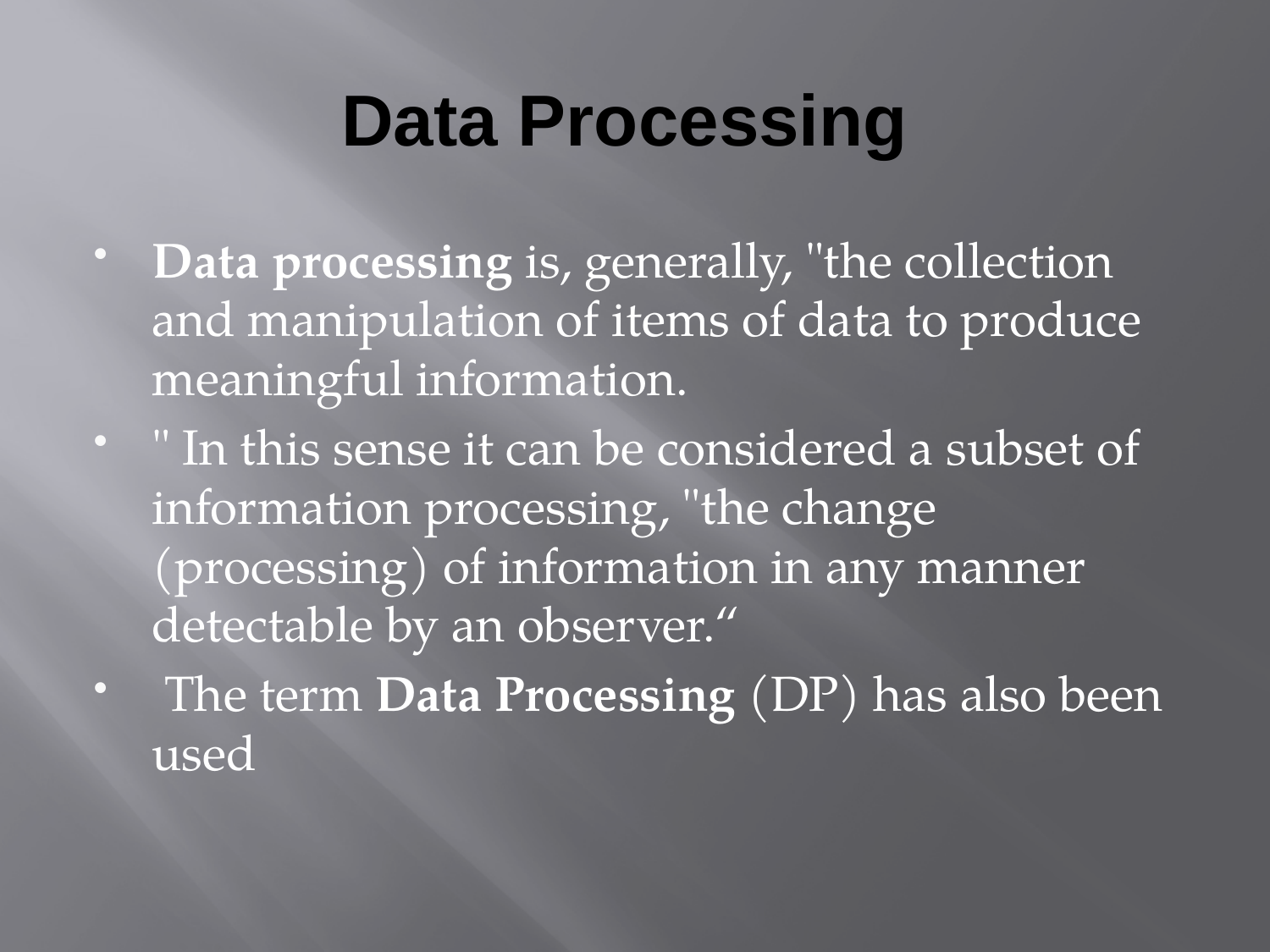

# Data Processing
Data processing is, generally, "the collection and manipulation of items of data to produce meaningful information.
" In this sense it can be considered a subset of information processing, "the change (processing) of information in any manner detectable by an observer.“
 The term Data Processing (DP) has also been used